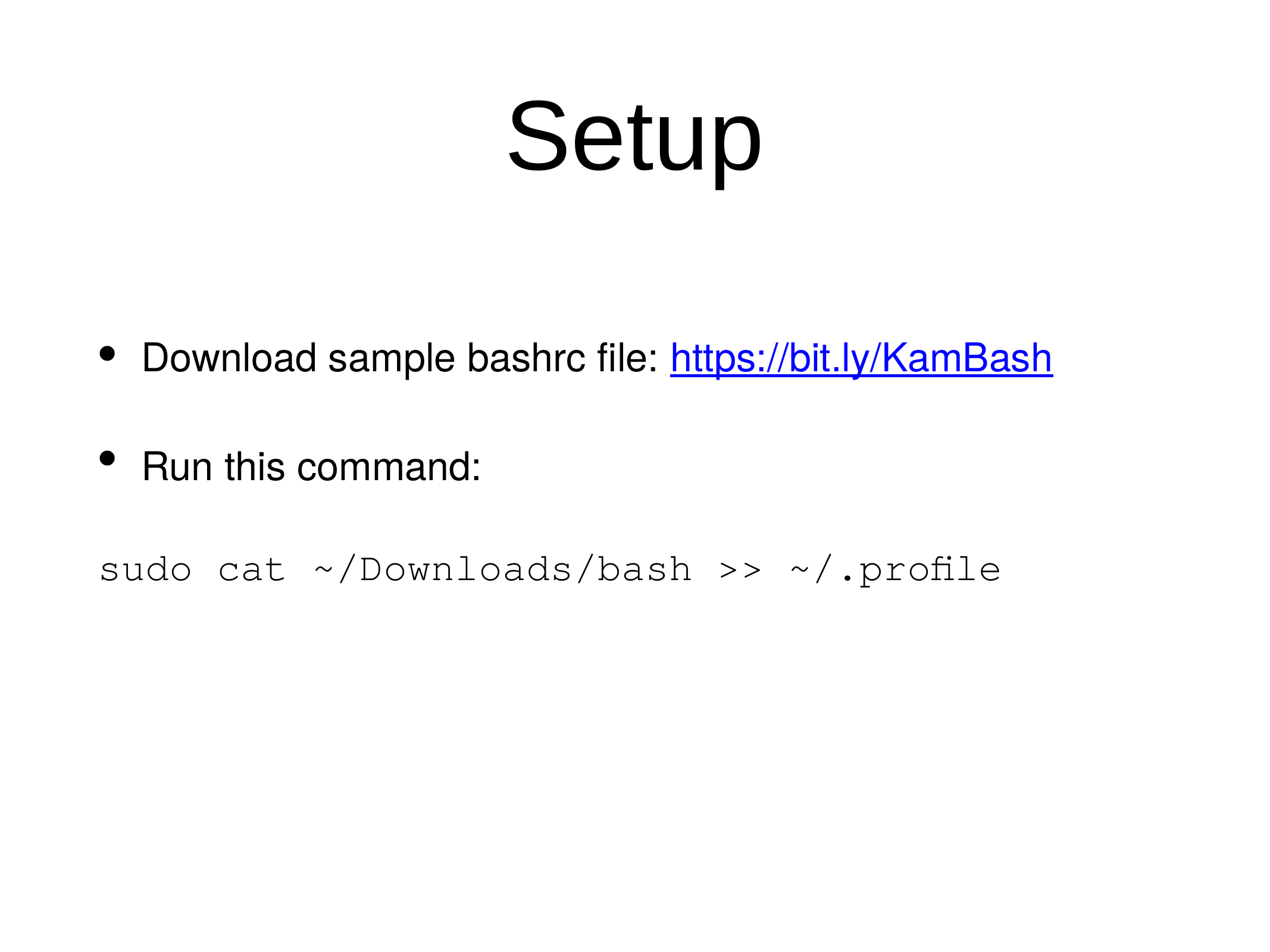

Download sample bashrc file: https://bit.ly/KamBash
Run this command:
sudo cat ~/Downloads/bash >> ~/.profile

# Setup